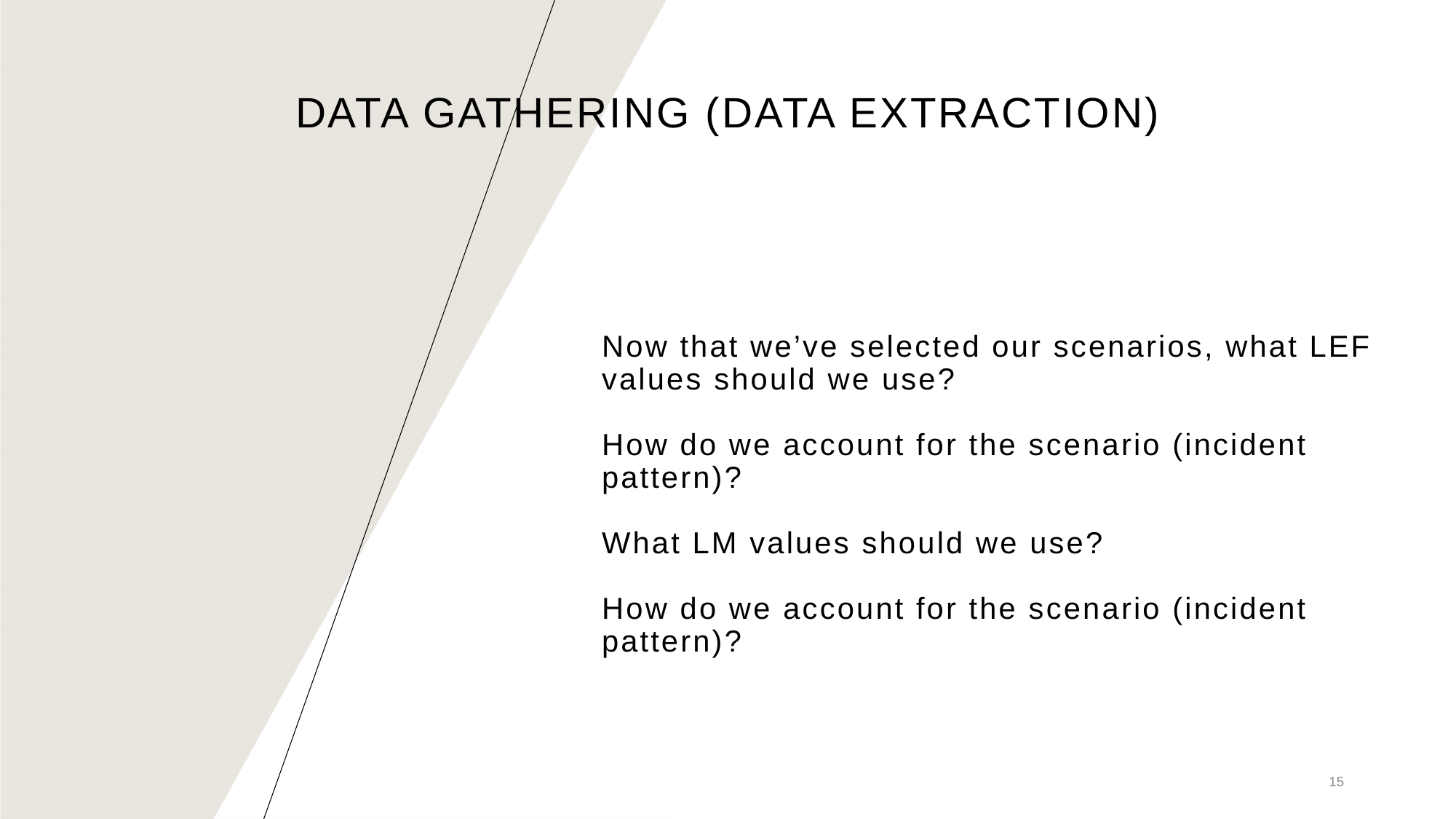

Data Gathering (data extraction)
# Now that we’ve selected our scenarios, what LEF values should we use? How do we account for the scenario (incident pattern)? What LM values should we use? How do we account for the scenario (incident pattern)?
15